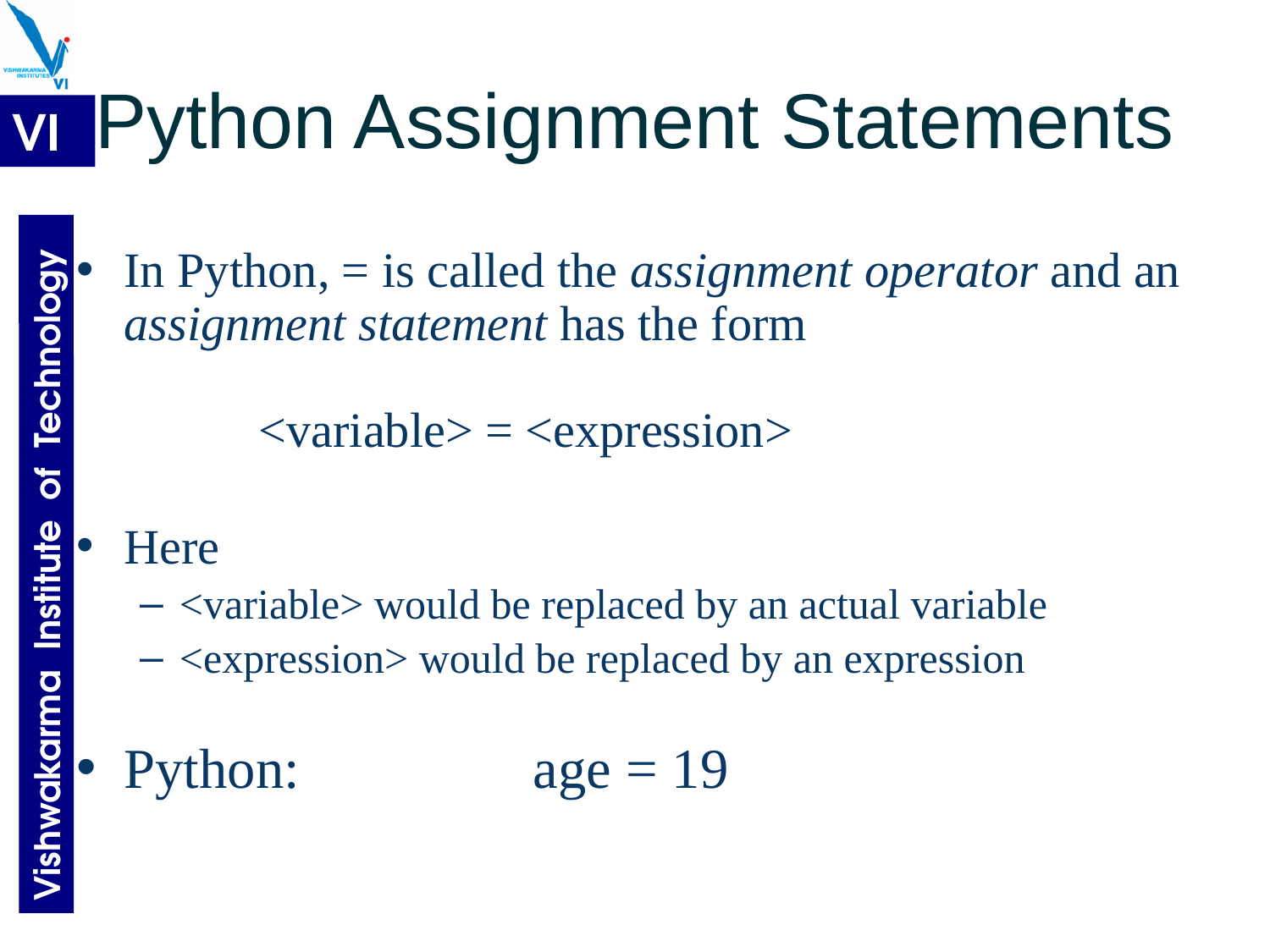

# Python Assignment Statements

In Python, = is called the assignment operator and an assignment statement has the form
           <variable> = <expression>
Here
<variable> would be replaced by an actual variable
<expression> would be replaced by an expression
Python:		  age = 19